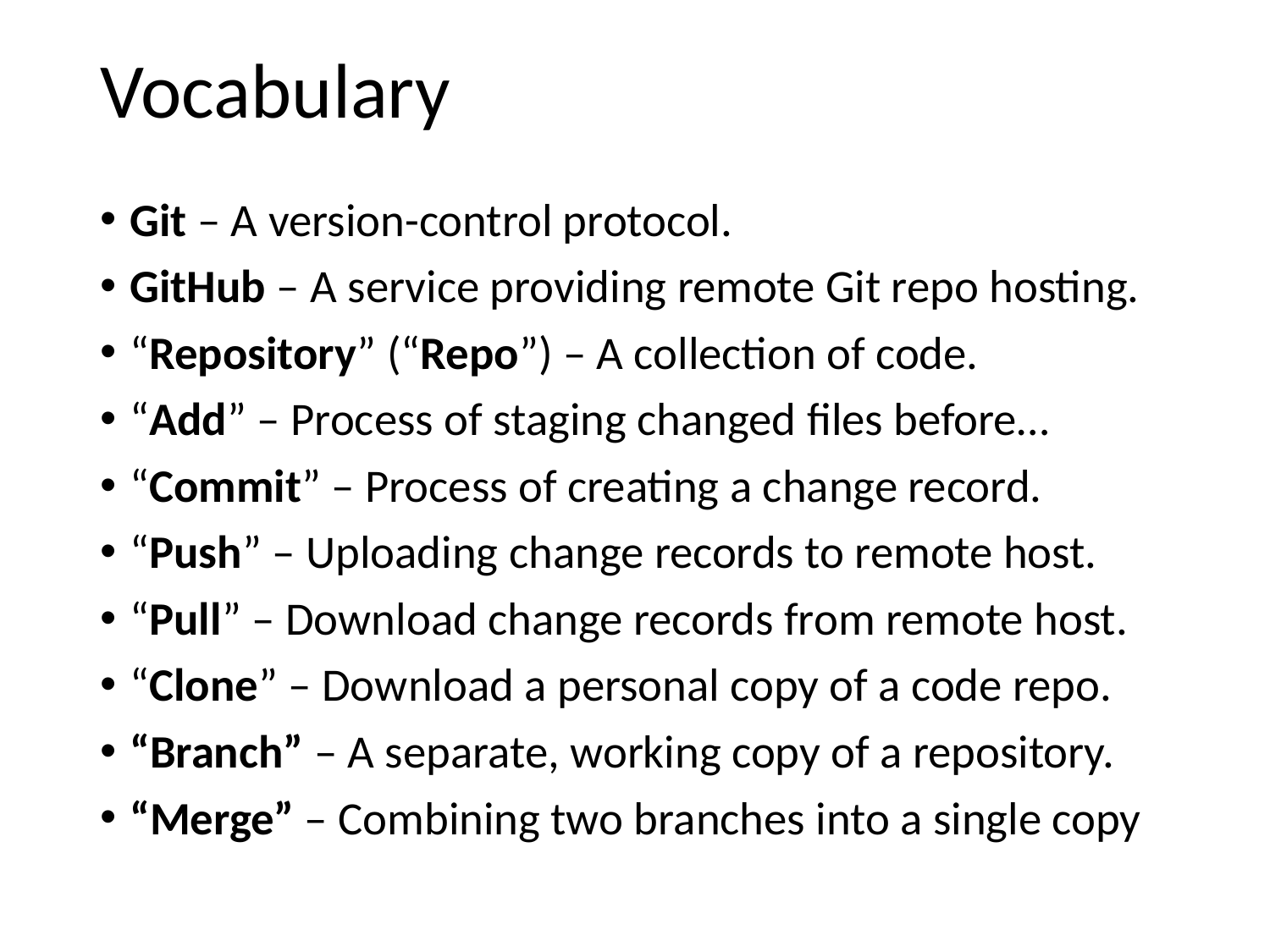

# Vocabulary
Git – A version-control protocol.
GitHub – A service providing remote Git repo hosting.
“Repository” (“Repo”) – A collection of code.
“Add” – Process of staging changed files before…
“Commit” – Process of creating a change record.
“Push” – Uploading change records to remote host.
“Pull” – Download change records from remote host.
“Clone” – Download a personal copy of a code repo.
“Branch” – A separate, working copy of a repository.
“Merge” – Combining two branches into a single copy